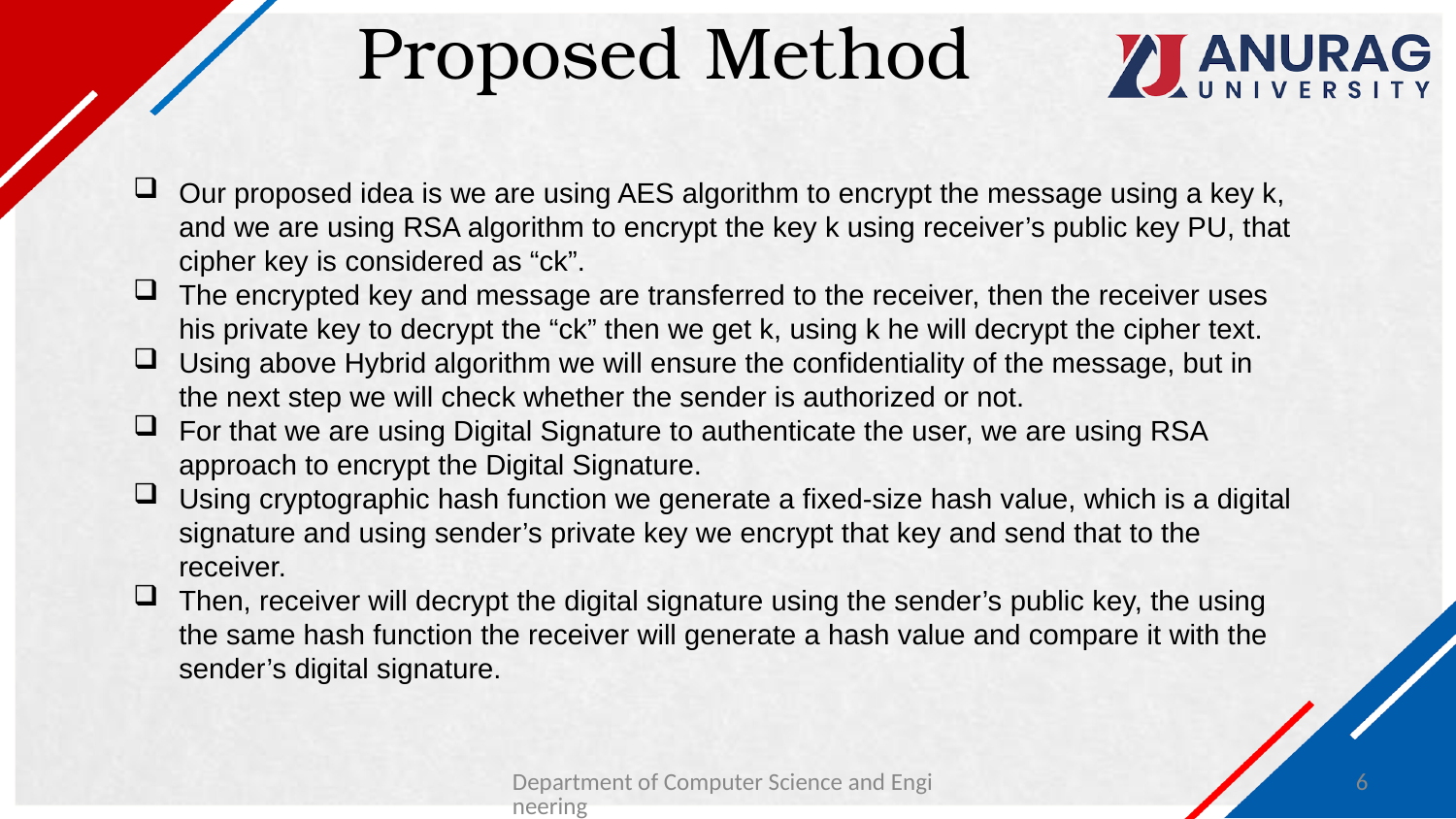

# Proposed Method
Our proposed idea is we are using AES algorithm to encrypt the message using a key k, and we are using RSA algorithm to encrypt the key k using receiver’s public key PU, that cipher key is considered as “ck”.
The encrypted key and message are transferred to the receiver, then the receiver uses his private key to decrypt the “ck” then we get k, using k he will decrypt the cipher text.
Using above Hybrid algorithm we will ensure the confidentiality of the message, but in the next step we will check whether the sender is authorized or not.
For that we are using Digital Signature to authenticate the user, we are using RSA approach to encrypt the Digital Signature.
Using cryptographic hash function we generate a fixed-size hash value, which is a digital signature and using sender’s private key we encrypt that key and send that to the receiver.
Then, receiver will decrypt the digital signature using the sender’s public key, the using the same hash function the receiver will generate a hash value and compare it with the sender’s digital signature.

Department of Computer Science and Engineering
6